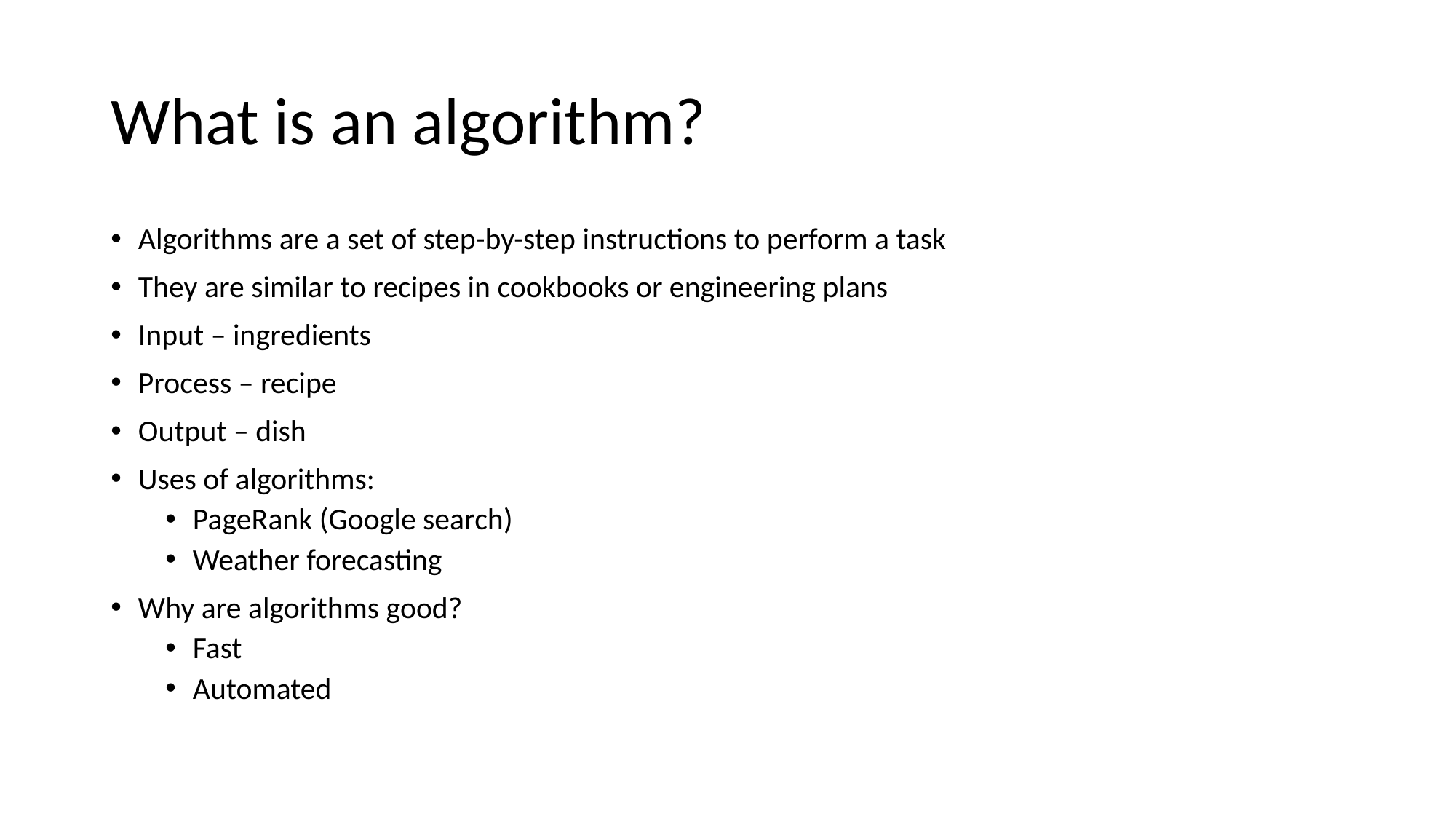

# What is an algorithm?
Algorithms are a set of step-by-step instructions to perform a task
They are similar to recipes in cookbooks or engineering plans
Input – ingredients
Process – recipe
Output – dish
Uses of algorithms:
PageRank (Google search)
Weather forecasting
Why are algorithms good?
Fast
Automated